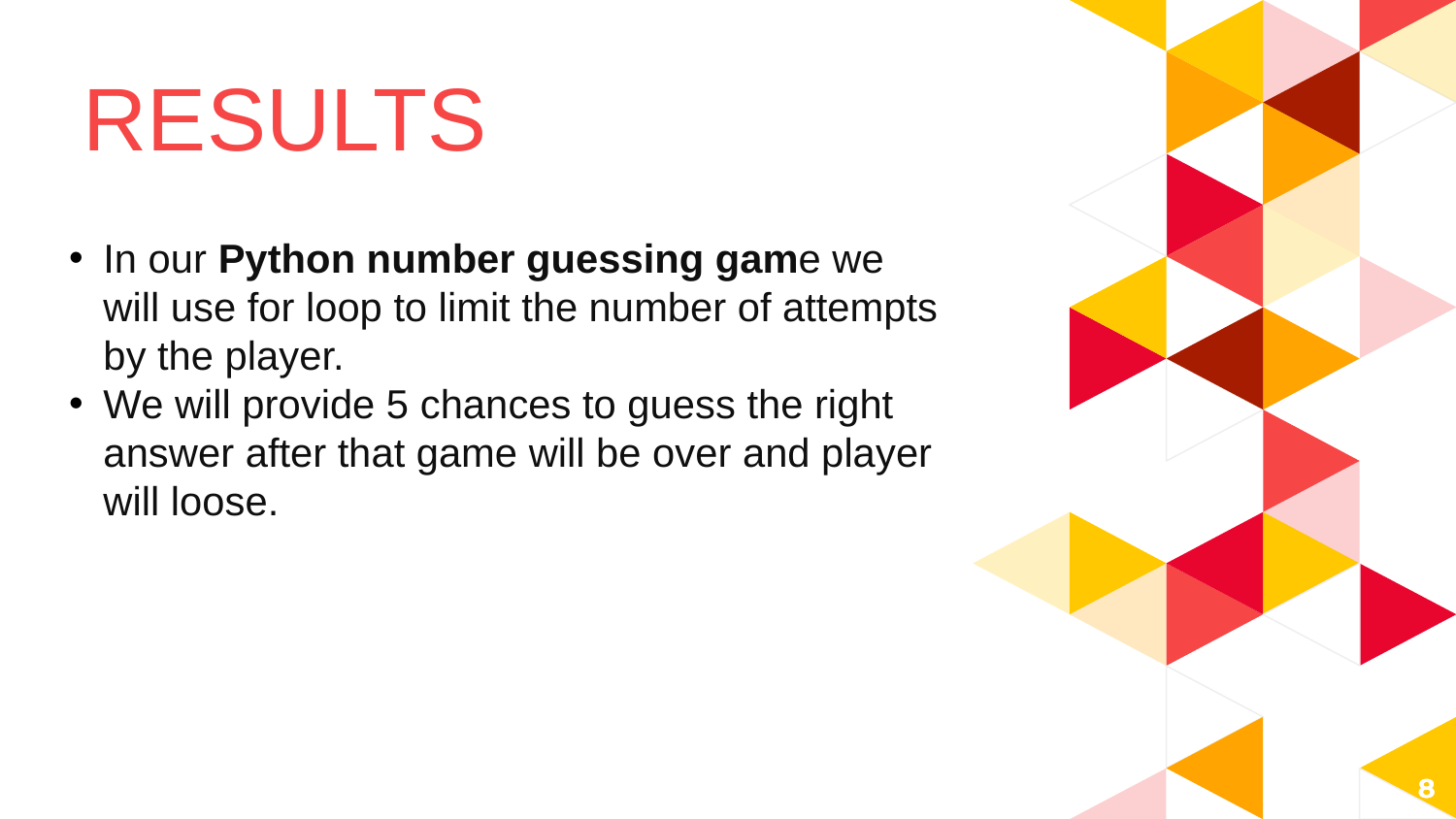

RESULTS
In our Python number guessing game we will use for loop to limit the number of attempts by the player.
We will provide 5 chances to guess the right answer after that game will be over and player will loose.

8
8